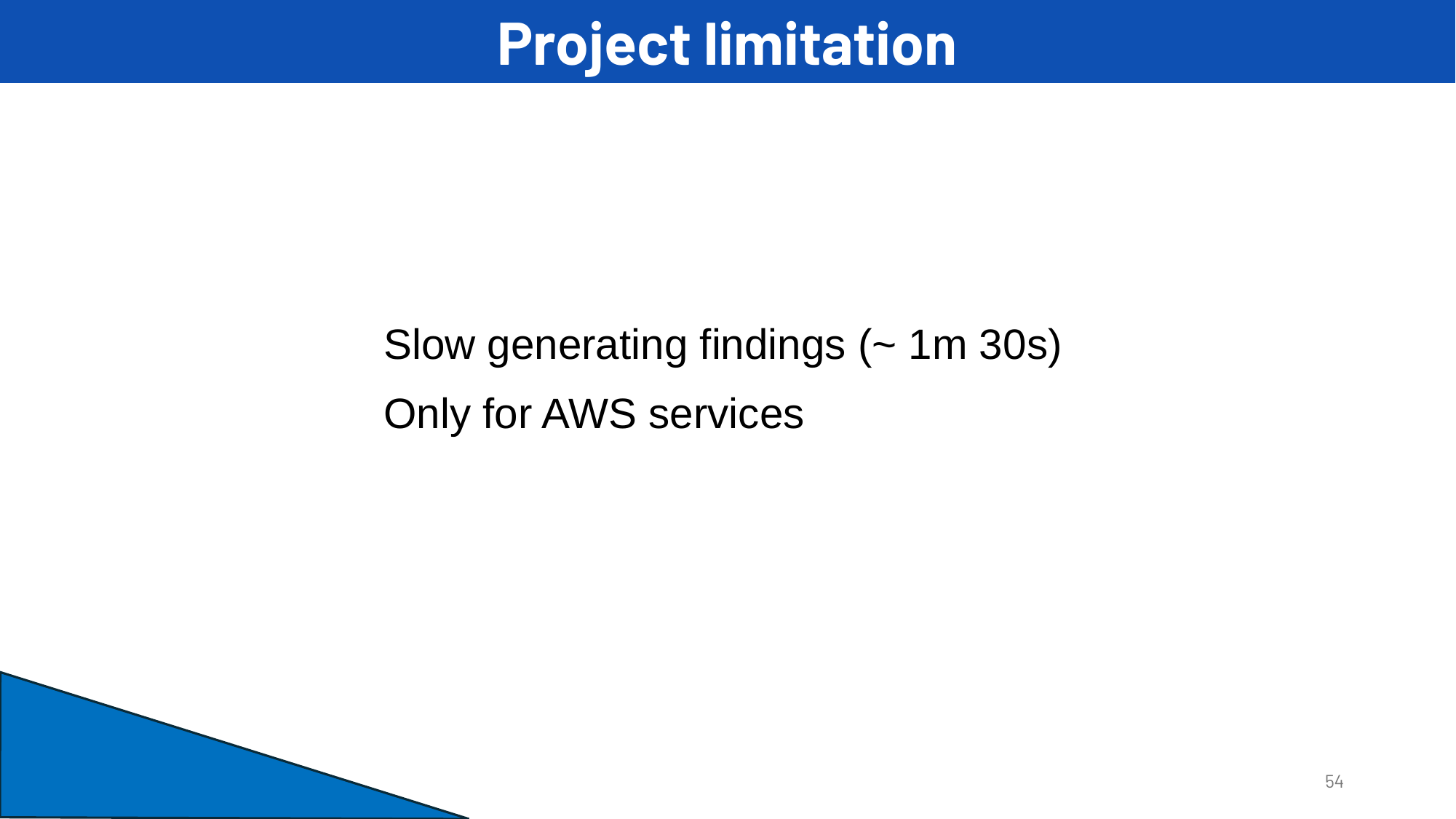

Project limitation
Slow generating findings (~ 1m 30s)
Only for AWS services

54